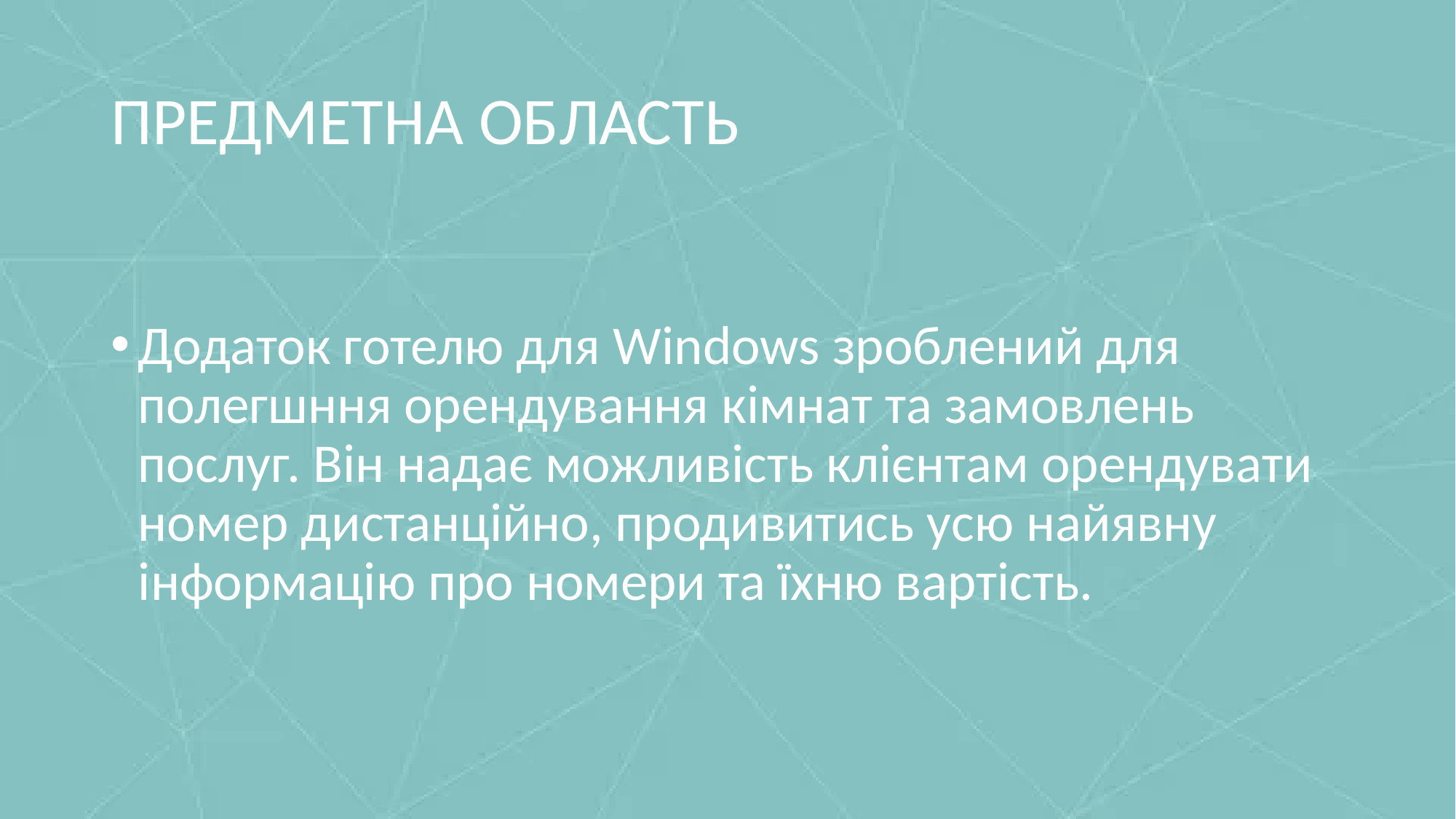

# ПРЕДМЕТНА ОБЛАСТЬ
Додаток готелю для Windows зроблений для полегшння орендування кімнат та замовлень послуг. Він надає можливість клієнтам орендувати номер дистанційно, продивитись усю найявну інформацію про номери та їхню вартість.